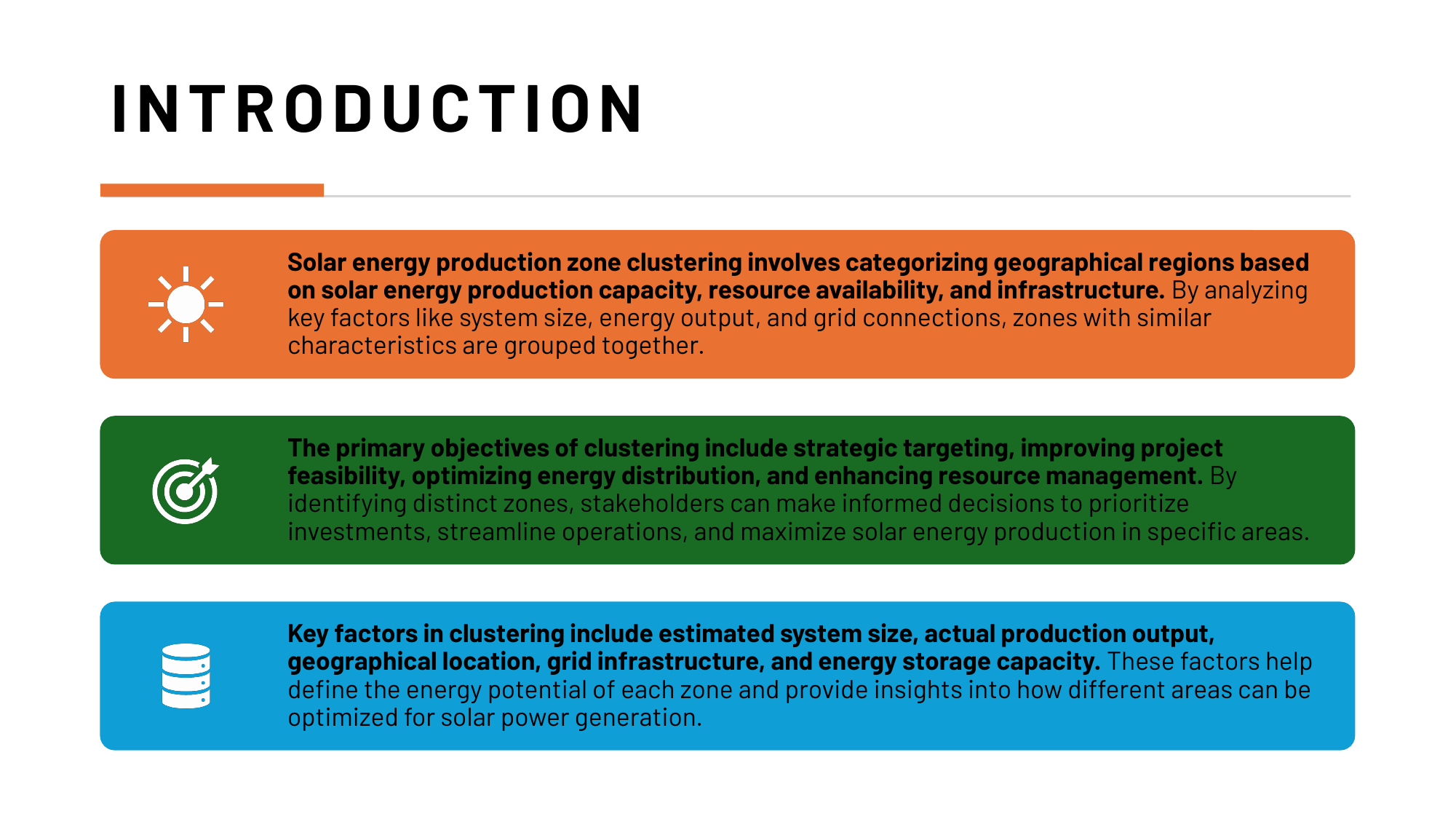

# Introduction

Solar energy production zone clustering involves categorizing geographical regions based on solar energy production capacity, resource availability, and infrastructure. By analyzing key factors like system size, energy output, and grid connections, zones with similar characteristics are grouped together.
The primary objectives of clustering include strategic targeting, improving project feasibility, optimizing energy distribution, and enhancing resource management. By identifying distinct zones, stakeholders can make informed decisions to prioritize investments, streamline operations, and maximize solar energy production in specific areas.
Key factors in clustering include estimated system size, actual production output, geographical location, grid infrastructure, and energy storage capacity. These factors help define the energy potential of each zone and provide insights into how different areas can be optimized for solar power generation.